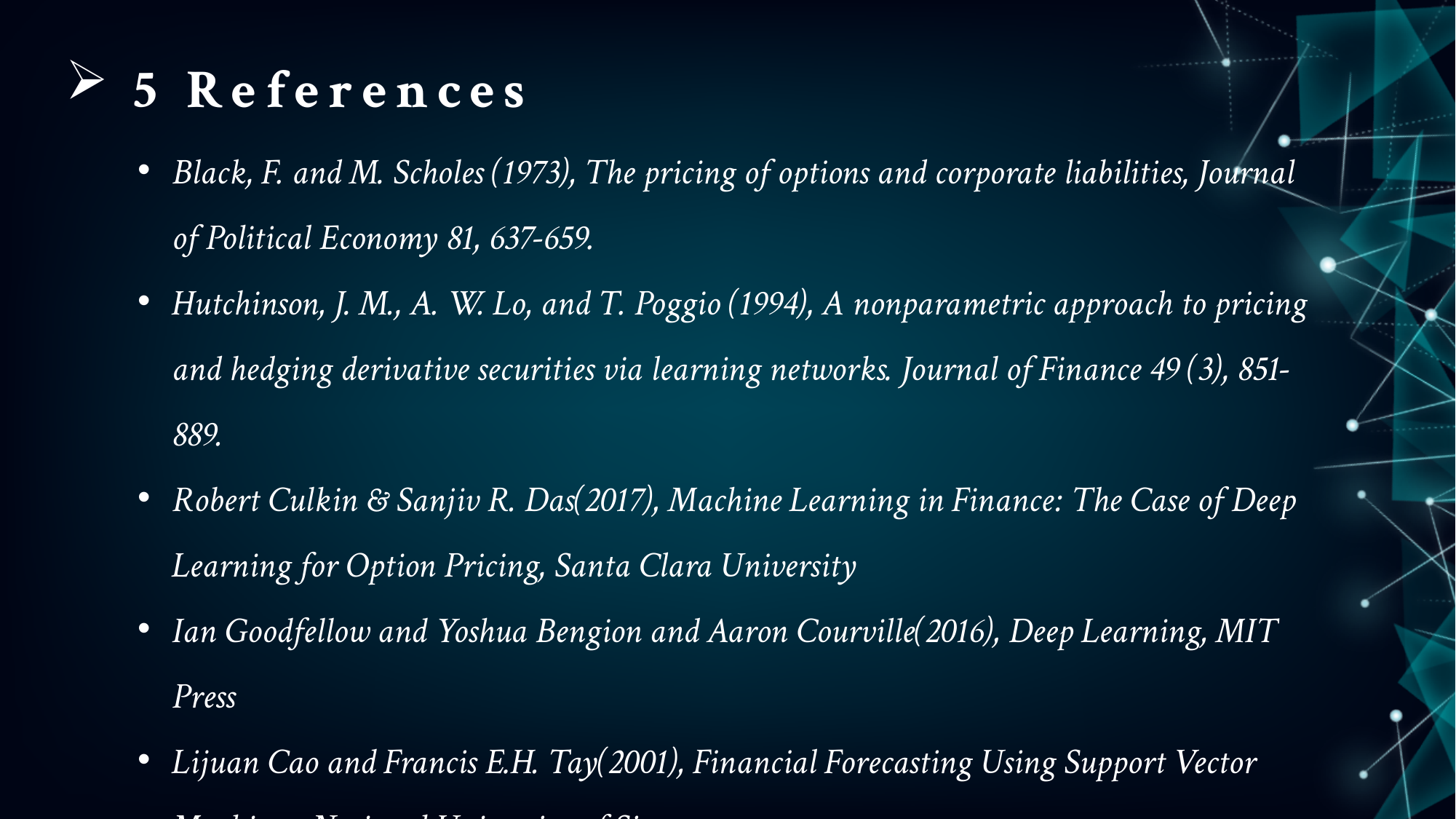

5 References
Black, F. and M. Scholes (1973), The pricing of options and corporate liabilities, Journal of Political Economy 81, 637-659.
Hutchinson, J. M., A. W. Lo, and T. Poggio (1994), A nonparametric approach to pricing and hedging derivative securities via learning networks. Journal of Finance 49 (3), 851-889.
Robert Culkin & Sanjiv R. Das(2017), Machine Learning in Finance: The Case of Deep Learning for Option Pricing, Santa Clara University
Ian Goodfellow and Yoshua Bengion and Aaron Courville(2016), Deep Learning, MIT Press
Lijuan Cao and Francis E.H. Tay(2001), Financial Forecasting Using Support Vector Machines, National University of Singapore